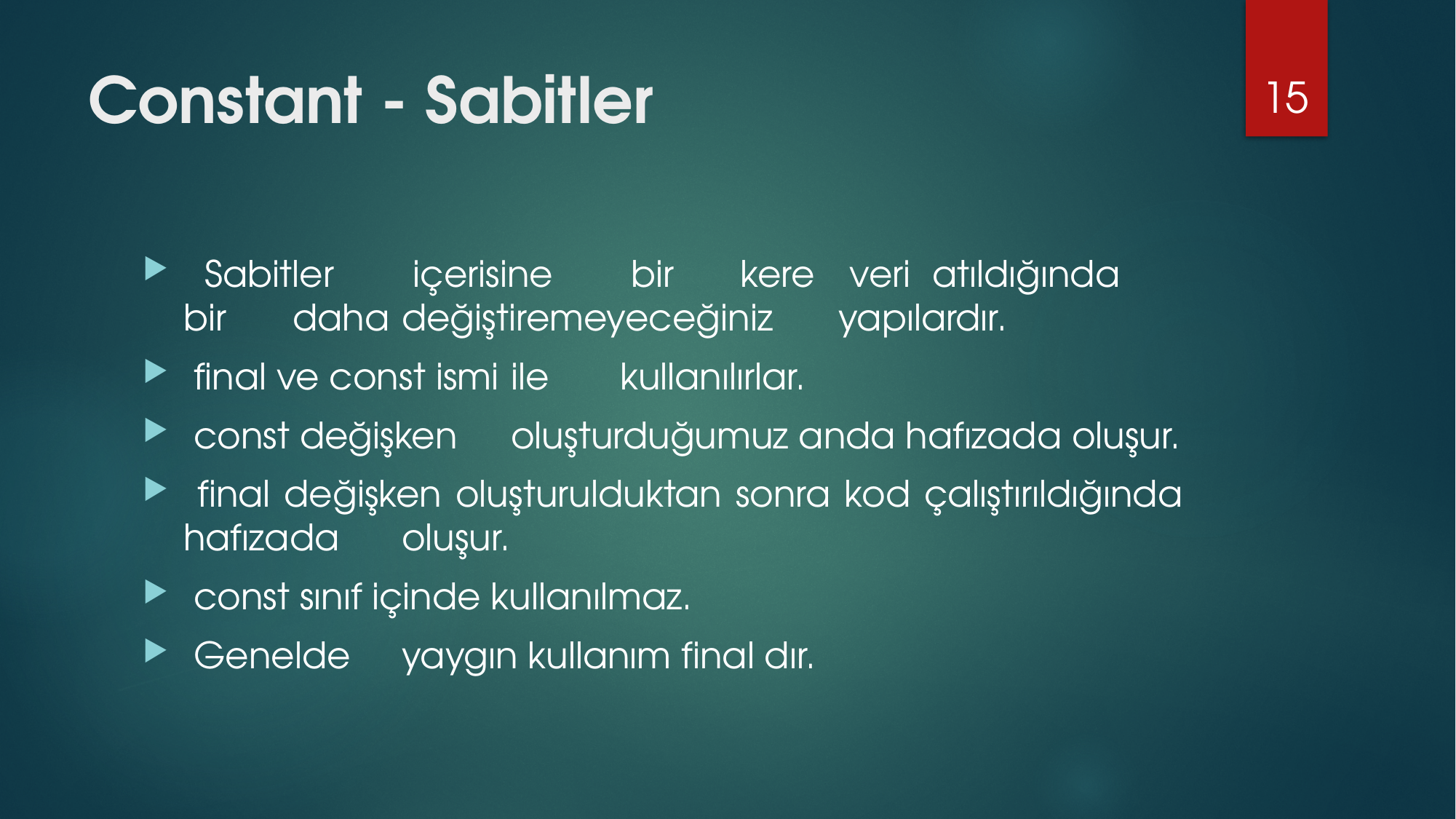

15
# Constant - Sabitler
 Sabitler	içerisine	bir	kere	veri atıldığında	bir	daha	değiştiremeyeceğiniz	yapılardır.
 final ve const ismi	ile	kullanılırlar.
 const değişken	oluşturduğumuz anda hafızada oluşur.
 final değişken oluşturulduktan sonra kod çalıştırıldığında	hafızada	oluşur.
 const sınıf içinde kullanılmaz.
 Genelde	yaygın kullanım final dır.